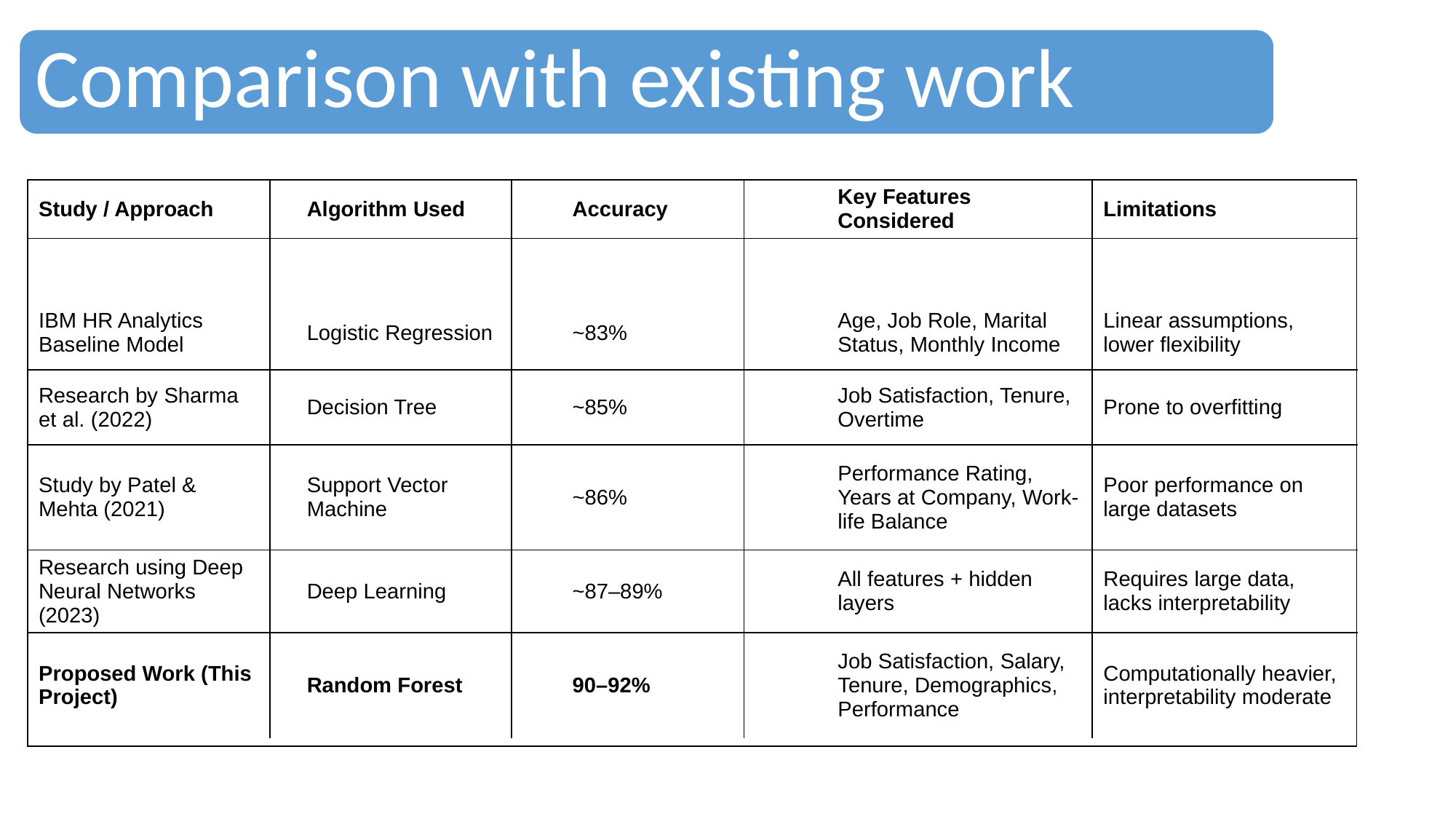

Comparison with existing work

| Study / Approach |  | Algorithm Used |  | Accuracy |  | Key Features Considered | Limitations |
| --- | --- | --- | --- | --- | --- | --- | --- |
|  |  |  |  |  |  |  |  |
| IBM HR Analytics Baseline Model |  | Logistic Regression |  | ~83% |  | Age, Job Role, Marital Status, Monthly Income | Linear assumptions, lower flexibility |
| Research by Sharma et al. (2022) |  | Decision Tree |  | ~85% |  | Job Satisfaction, Tenure, Overtime | Prone to overfitting |
| Study by Patel & Mehta (2021) |  | Support Vector Machine |  | ~86% |  | Performance Rating, Years at Company, Work-life Balance | Poor performance on large datasets |
| Research using Deep Neural Networks (2023) |  | Deep Learning |  | ~87–89% |  | All features + hidden layers | Requires large data, lacks interpretability |
| Proposed Work (This Project) |  | Random Forest |  | 90–92% |  | Job Satisfaction, Salary, Tenure, Demographics, Performance | Computationally heavier, interpretability moderate |
|  |
| --- |